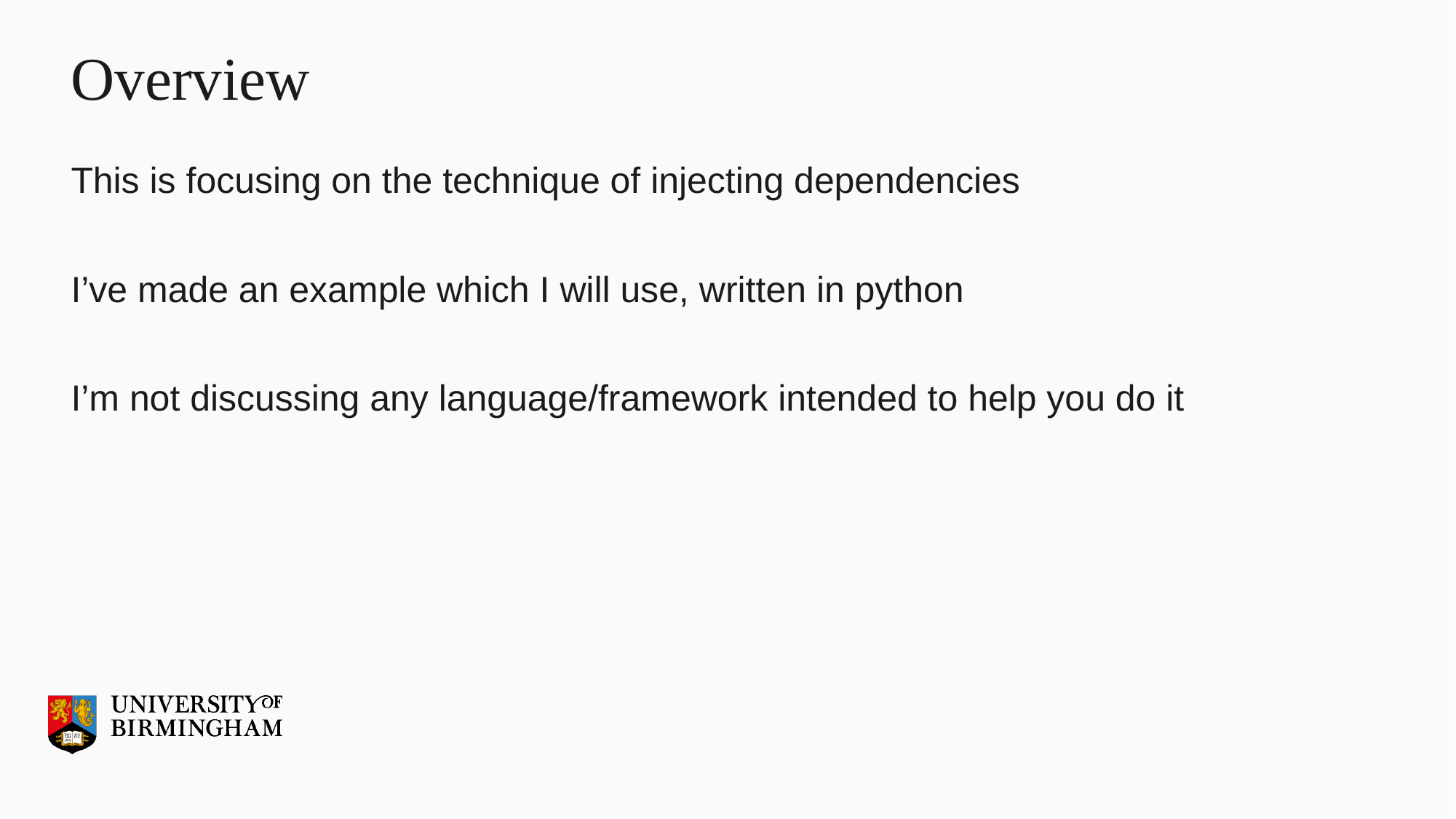

# Overview
This is focusing on the technique of injecting dependencies

I’ve made an example which I will use, written in python

I’m not discussing any language/framework intended to help you do it